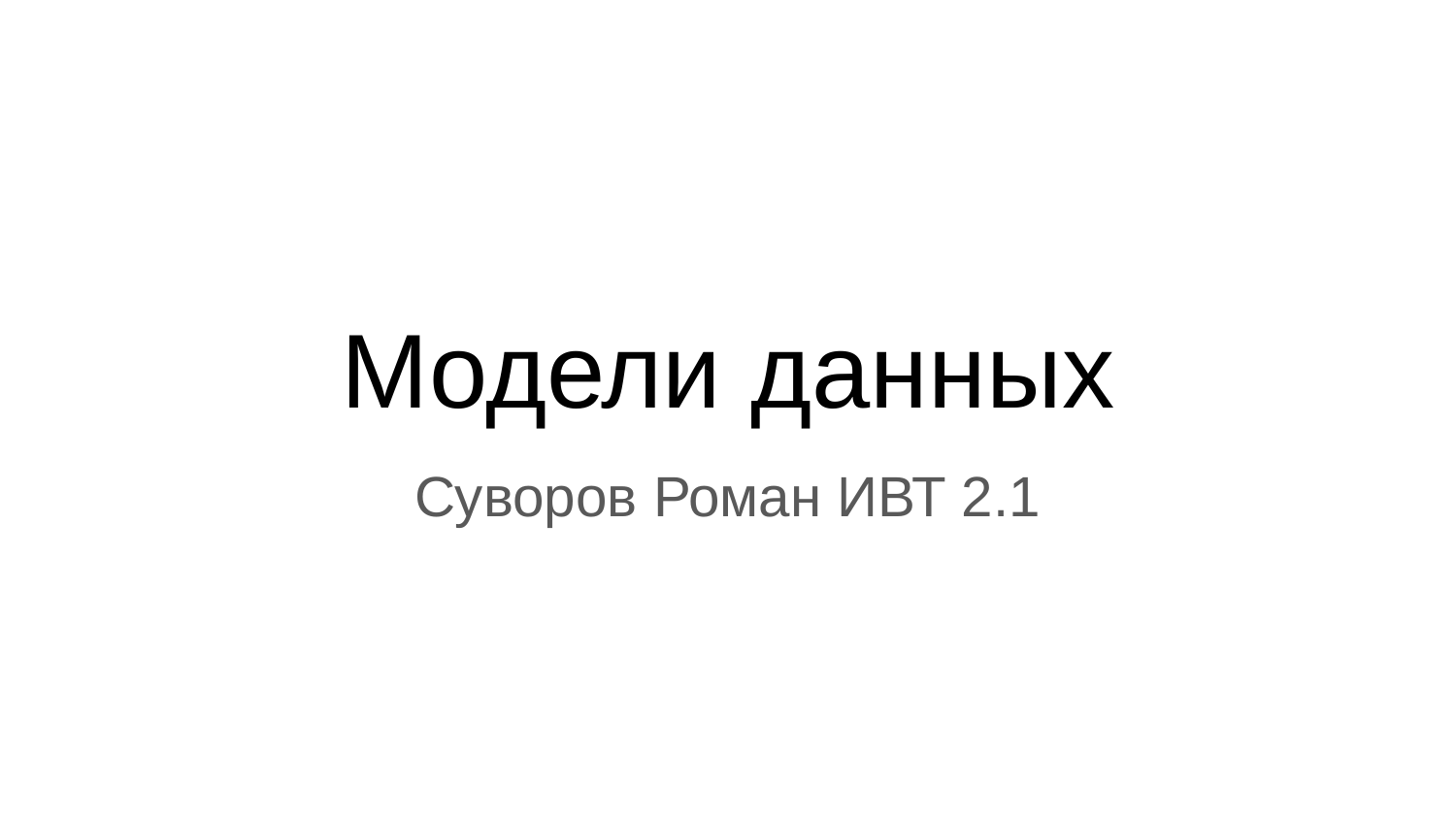

# Модели данных
Суворов Роман ИВТ 2.1